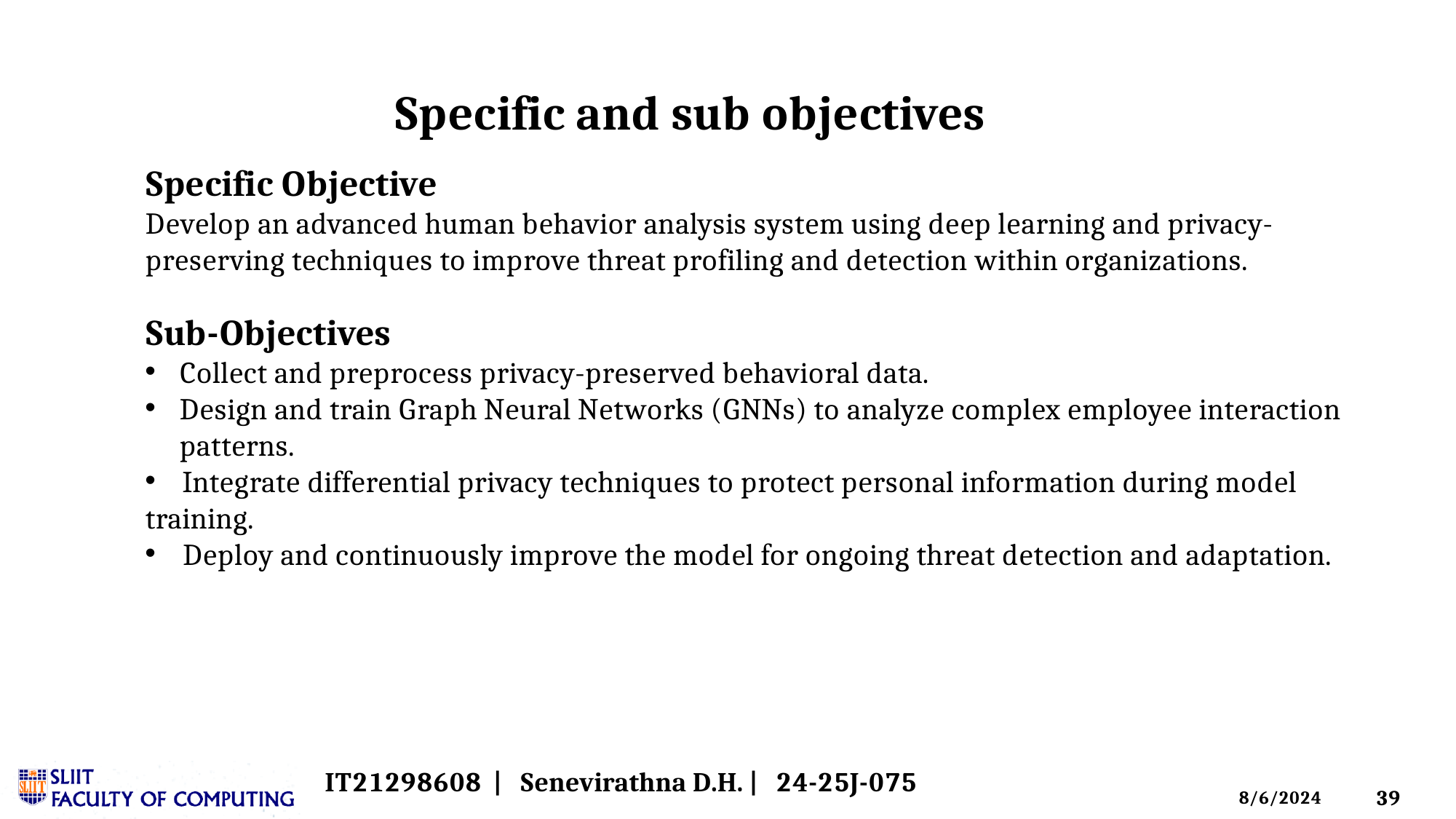

Specific and sub objectives
Specific Objective
Develop an advanced human behavior analysis system using deep learning and privacy-preserving techniques to improve threat profiling and detection within organizations.

Sub-Objectives
Collect and preprocess privacy-preserved behavioral data.
Design and train Graph Neural Networks (GNNs) to analyze complex employee interaction patterns.
    Integrate differential privacy techniques to protect personal information during model  training.
    Deploy and continuously improve the model for ongoing threat detection and adaptation.

IT21298608  |   Senevirathna D.H. |   24-25J-075